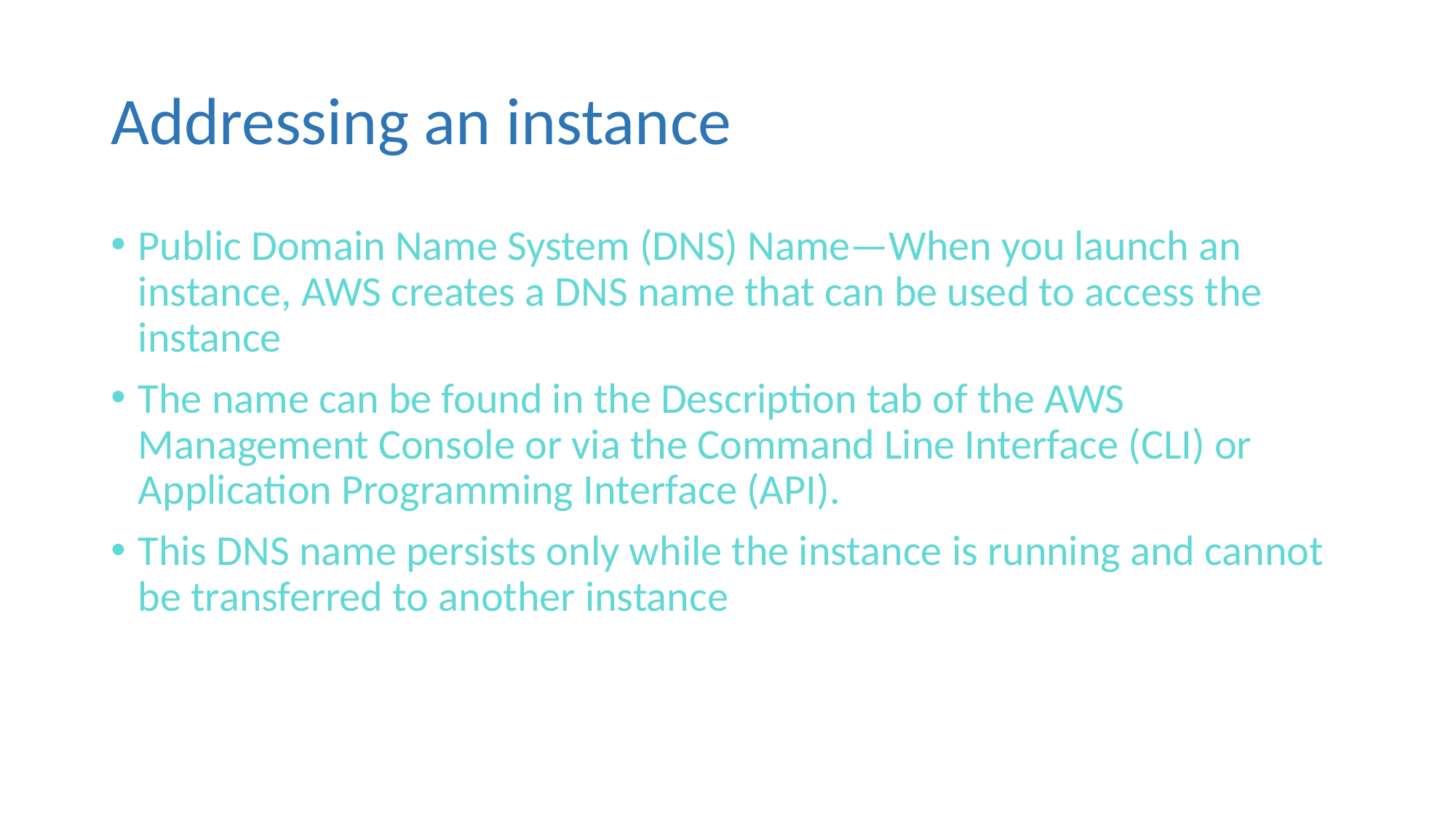

# Addressing an instance
Public Domain Name System (DNS) Name—When you launch an instance, AWS creates a DNS name that can be used to access the instance
The name can be found in the Description tab of the AWS Management Console or via the Command Line Interface (CLI) or Application Programming Interface (API).
This DNS name persists only while the instance is running and cannot be transferred to another instance